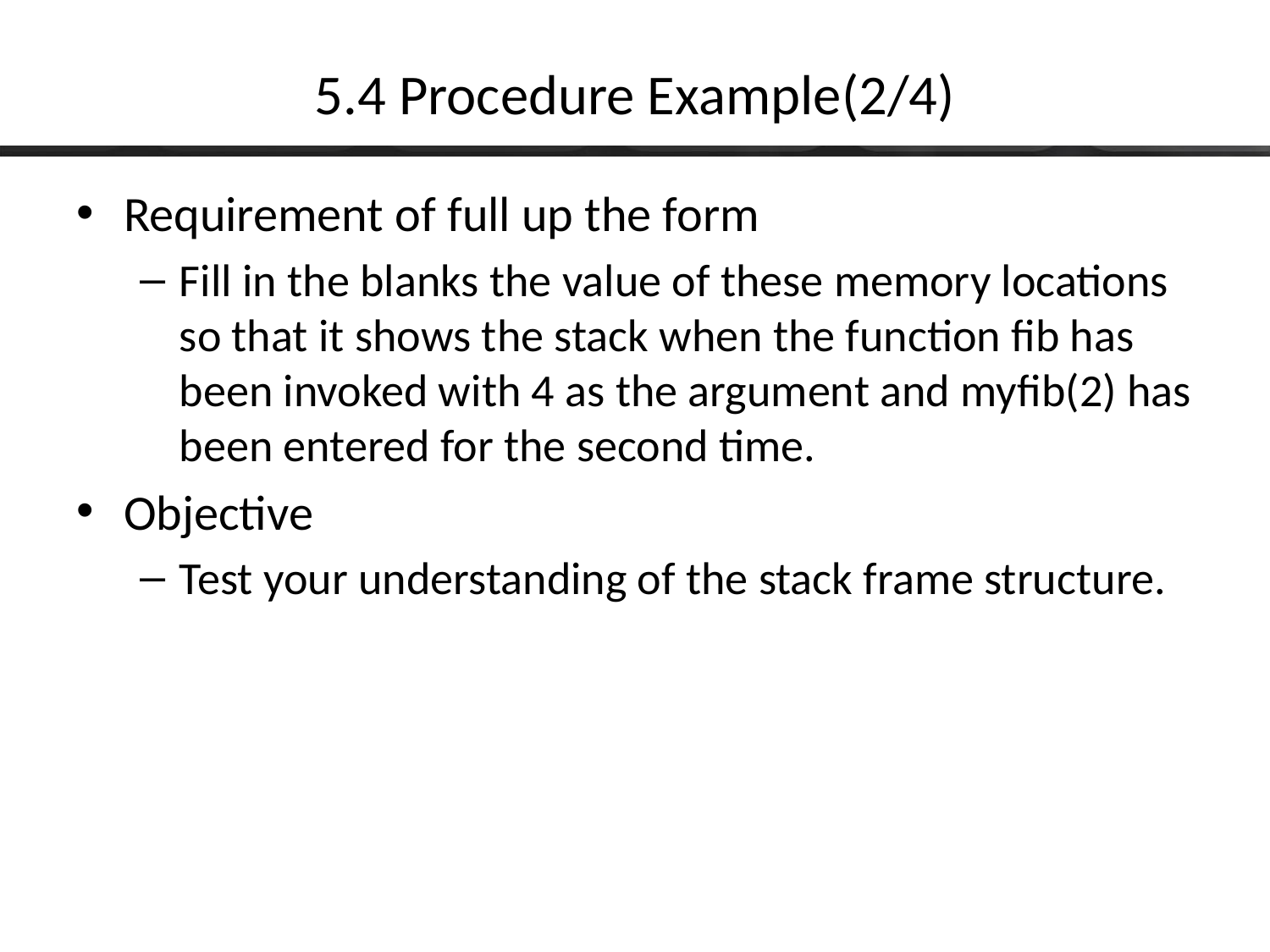

# 5.4 Procedure Example(2/4)
Requirement of full up the form
Fill in the blanks the value of these memory locations so that it shows the stack when the function fib has been invoked with 4 as the argument and myfib(2) has been entered for the second time.
Objective
Test your understanding of the stack frame structure.

66